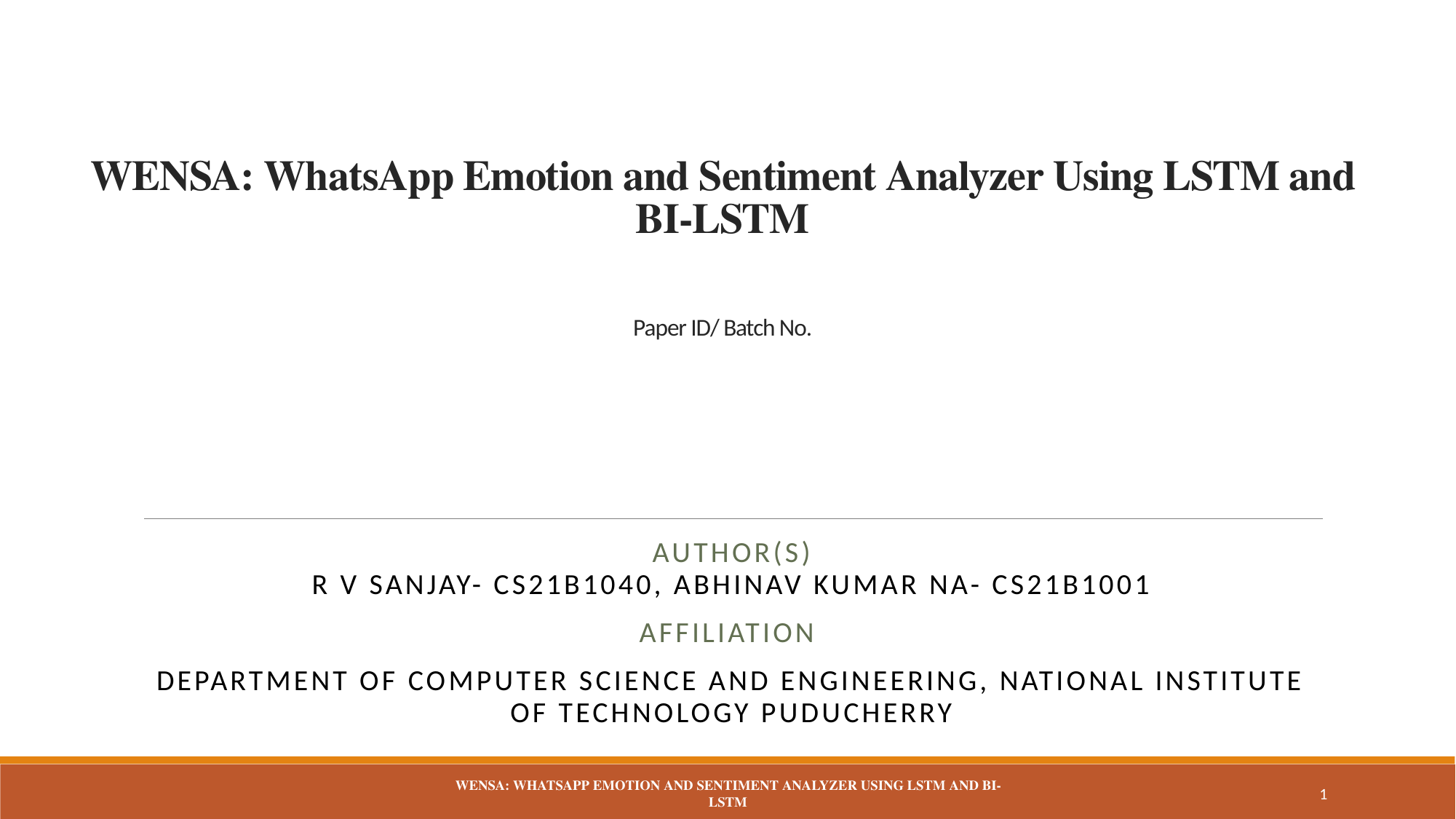

# WENSA: WhatsApp Emotion and Sentiment Analyzer Using LSTM and BI-LSTM Paper ID/ Batch No.
AUTHOR(S)
R V Sanjay- CS21B1040, Abhinav kumar na- CS21B1001
AFFILIATION
Department of Computer Science and Engineering, National Institute of Technology Puducherry
WENSA: WhatsApp Emotion and Sentiment Analyzer Using LSTM and BI-LSTM
1